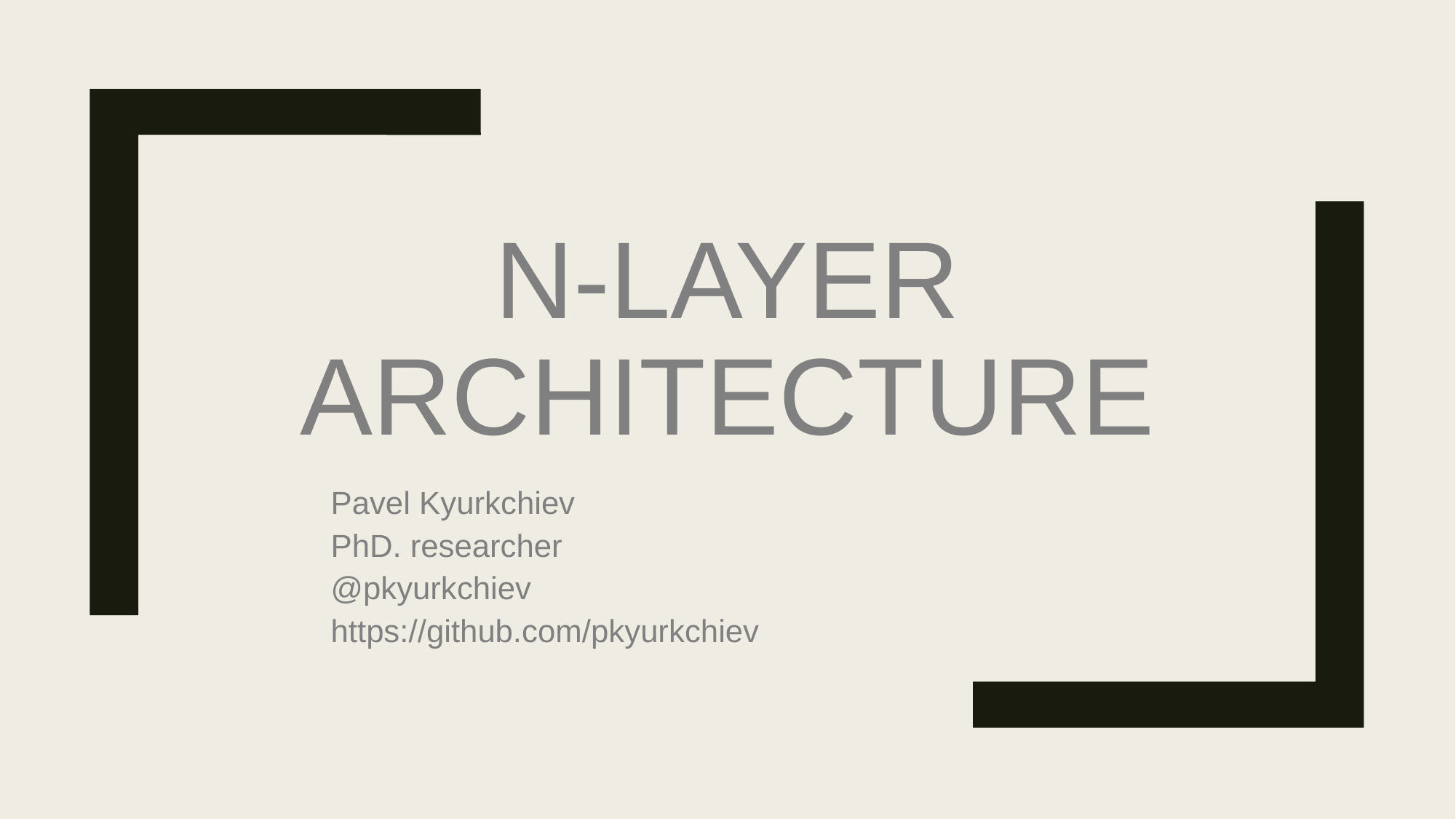

# N-Layer architecture
Pavel Kyurkchiev
PhD. researcher
@pkyurkchiev
https://github.com/pkyurkchiev